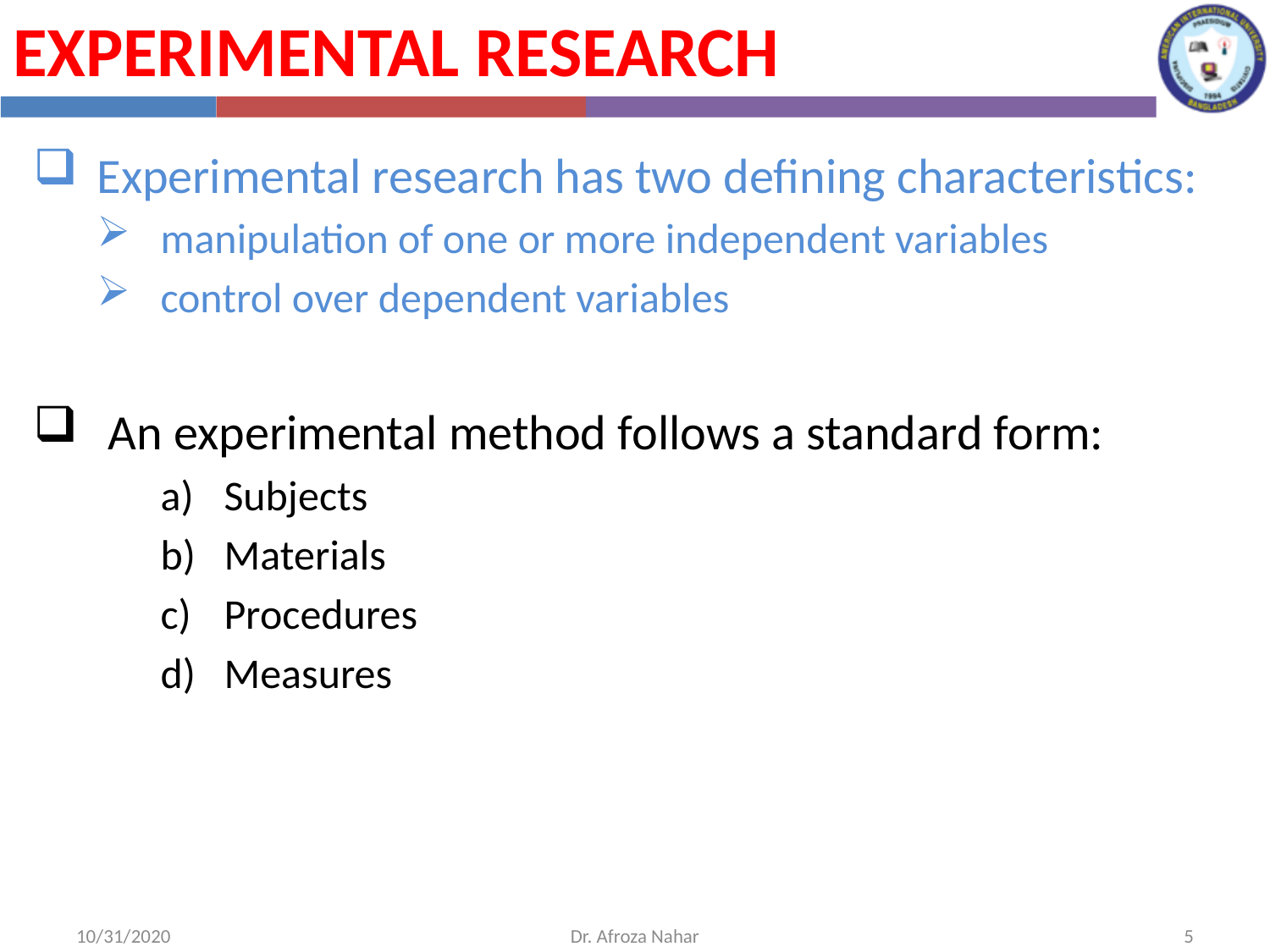

Experimental Research
Experimental research has two defining characteristics:
manipulation of one or more independent variables
control over dependent variables

 An experimental method follows a standard form:
Subjects
Materials
Procedures
Measures

10/31/2020
Dr. Afroza Nahar
5